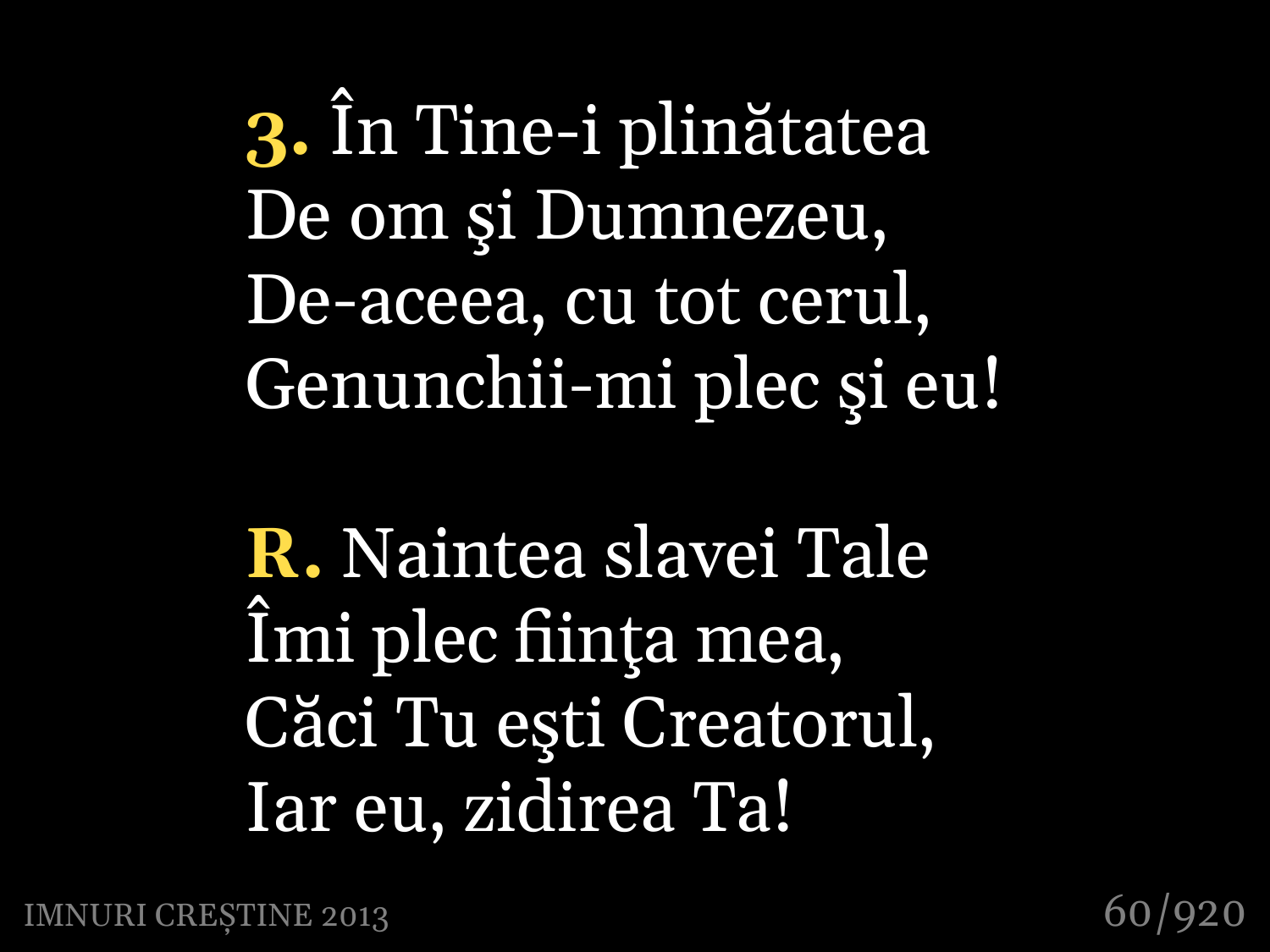

3. În Tine-i plinătatea
De om şi Dumnezeu,
De-aceea, cu tot cerul,
Genunchii-mi plec şi eu!

R. Naintea slavei Tale
Îmi plec fiinţa mea,
Căci Tu eşti Creatorul,
Iar eu, zidirea Ta!
60/920
IMNURI CREȘTINE 2013